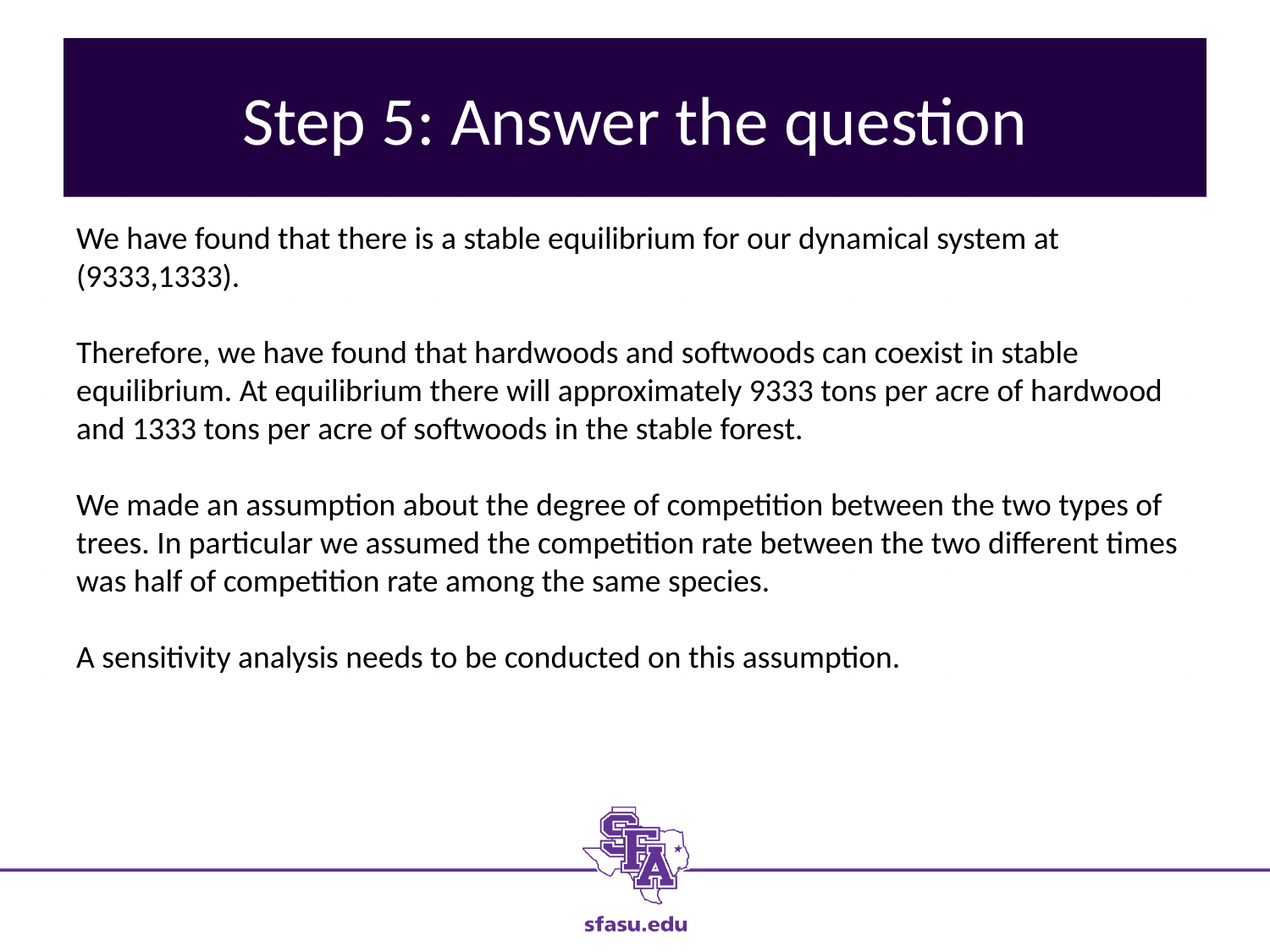

# Step 5: Answer the question
We have found that there is a stable equilibrium for our dynamical system at
(9333,1333).

Therefore, we have found that hardwoods and softwoods can coexist in stable equilibrium. At equilibrium there will approximately 9333 tons per acre of hardwood and 1333 tons per acre of softwoods in the stable forest.

We made an assumption about the degree of competition between the two types of trees. In particular we assumed the competition rate between the two different times was half of competition rate among the same species.

A sensitivity analysis needs to be conducted on this assumption.